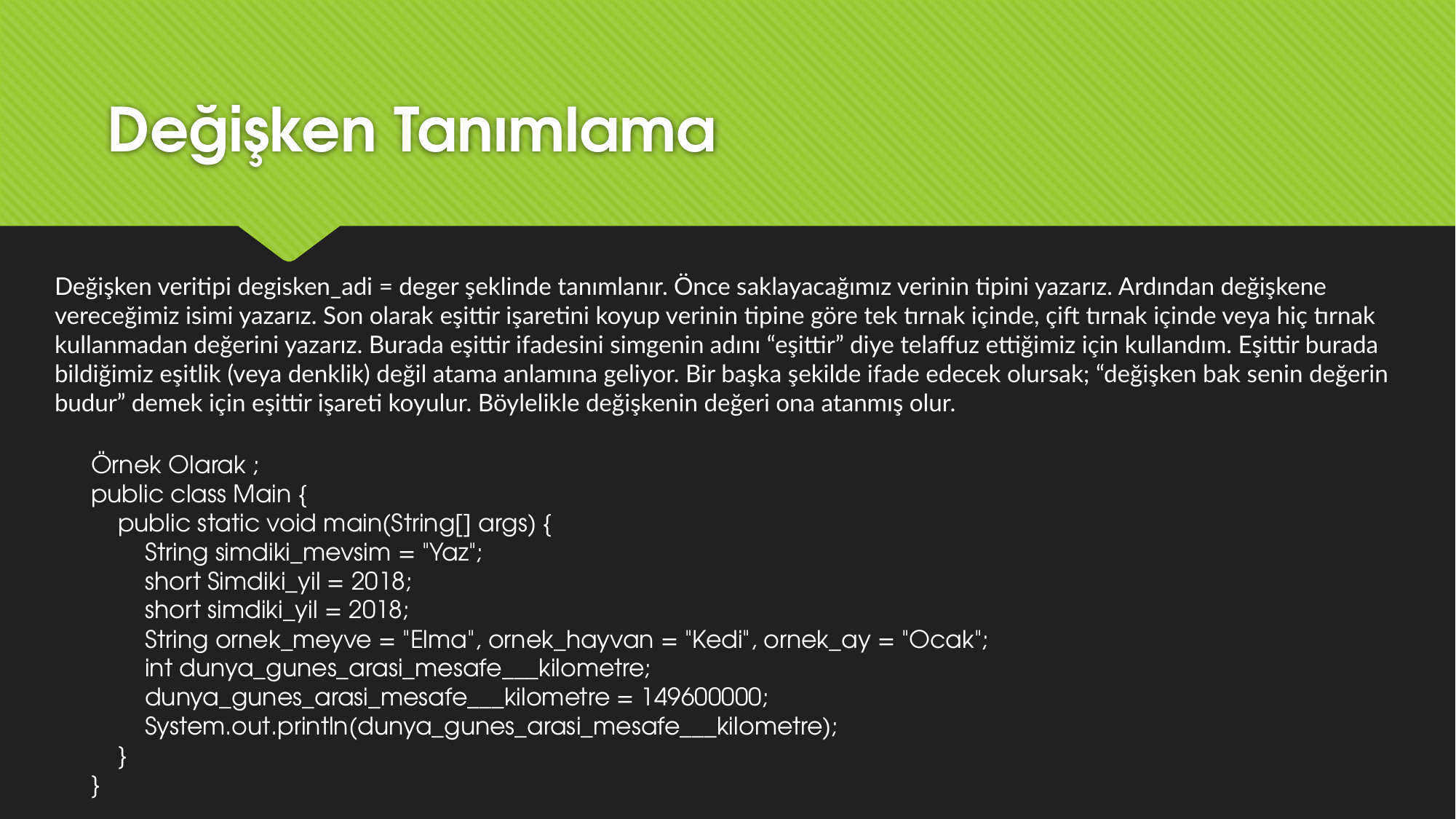

# Değişken Tanımlama
Değişken veritipi degisken_adi = deger şeklinde tanımlanır. Önce saklayacağımız verinin tipini yazarız. Ardından değişkene vereceğimiz isimi yazarız. Son olarak eşittir işaretini koyup verinin tipine göre tek tırnak içinde, çift tırnak içinde veya hiç tırnak kullanmadan değerini yazarız. Burada eşittir ifadesini simgenin adını “eşittir” diye telaffuz ettiğimiz için kullandım. Eşittir burada bildiğimiz eşitlik (veya denklik) değil atama anlamına geliyor. Bir başka şekilde ifade edecek olursak; “değişken bak senin değerin budur” demek için eşittir işareti koyulur. Böylelikle değişkenin değeri ona atanmış olur.

Örnek Olarak ;
public class Main {
    public static void main(String[] args) {
        String simdiki_mevsim = "Yaz";
        short Simdiki_yil = 2018;
        short simdiki_yil = 2018;
        String ornek_meyve = "Elma", ornek_hayvan = "Kedi", ornek_ay = "Ocak";
        int dunya_gunes_arasi_mesafe___kilometre;
        dunya_gunes_arasi_mesafe___kilometre = 149600000;
        System.out.println(dunya_gunes_arasi_mesafe___kilometre);
    }
}